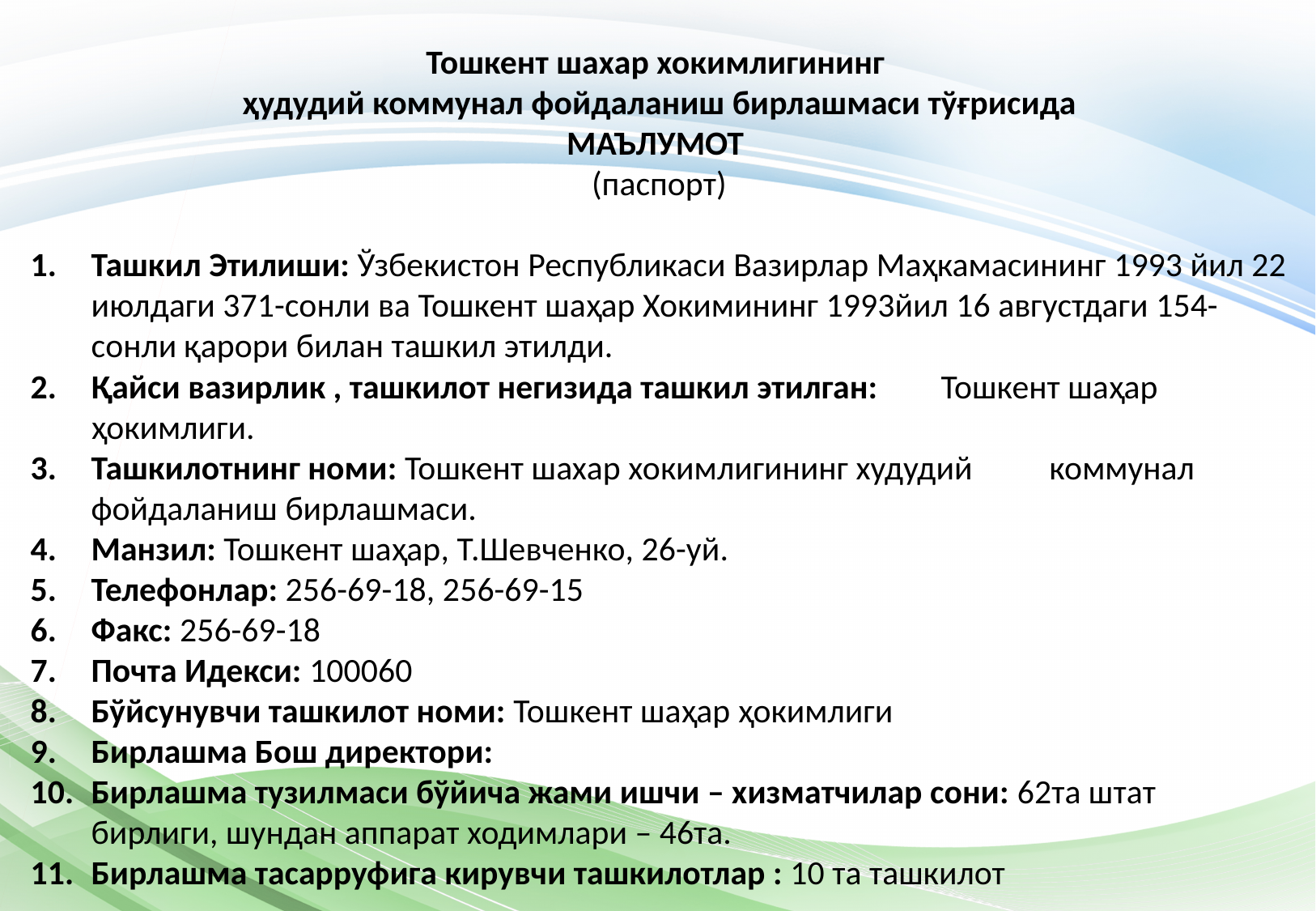

Тошкент шахар хокимлигининг
ҳудудий коммунал фойдаланиш бирлашмаси тўғрисида
МАЪЛУМОТ
(паспорт)

Ташкил Этилиши: Ўзбекистон Республикаси Вазирлар Маҳкамасининг 1993 йил 22 июлдаги 371-сонли ва Тошкент шаҳар Хокимининг 1993йил 16 августдаги 154-сонли қарори билан ташкил этилди.
Қайси вазирлик , ташкилот негизида ташкил этилган:	Тошкент шаҳар ҳокимлиги.
Ташкилотнинг номи: Тошкент шахар хокимлигининг худудий          коммунал фойдаланиш бирлашмаси.
Манзил: Тошкент шаҳар, Т.Шевченко, 26-уй.
Телефонлар: 256-69-18, 256-69-15
Факс: 256-69-18
Почта Идекси: 100060
Бўйсунувчи ташкилот номи: Тошкент шаҳар ҳокимлиги
Бирлашма Бош директори:
Бирлашма тузилмаси бўйича жами ишчи – хизматчилар сони: 62та штат бирлиги, шундан аппарат ходимлари – 46та.
Бирлашма тасарруфига кирувчи ташкилотлар : 10 та ташкилот